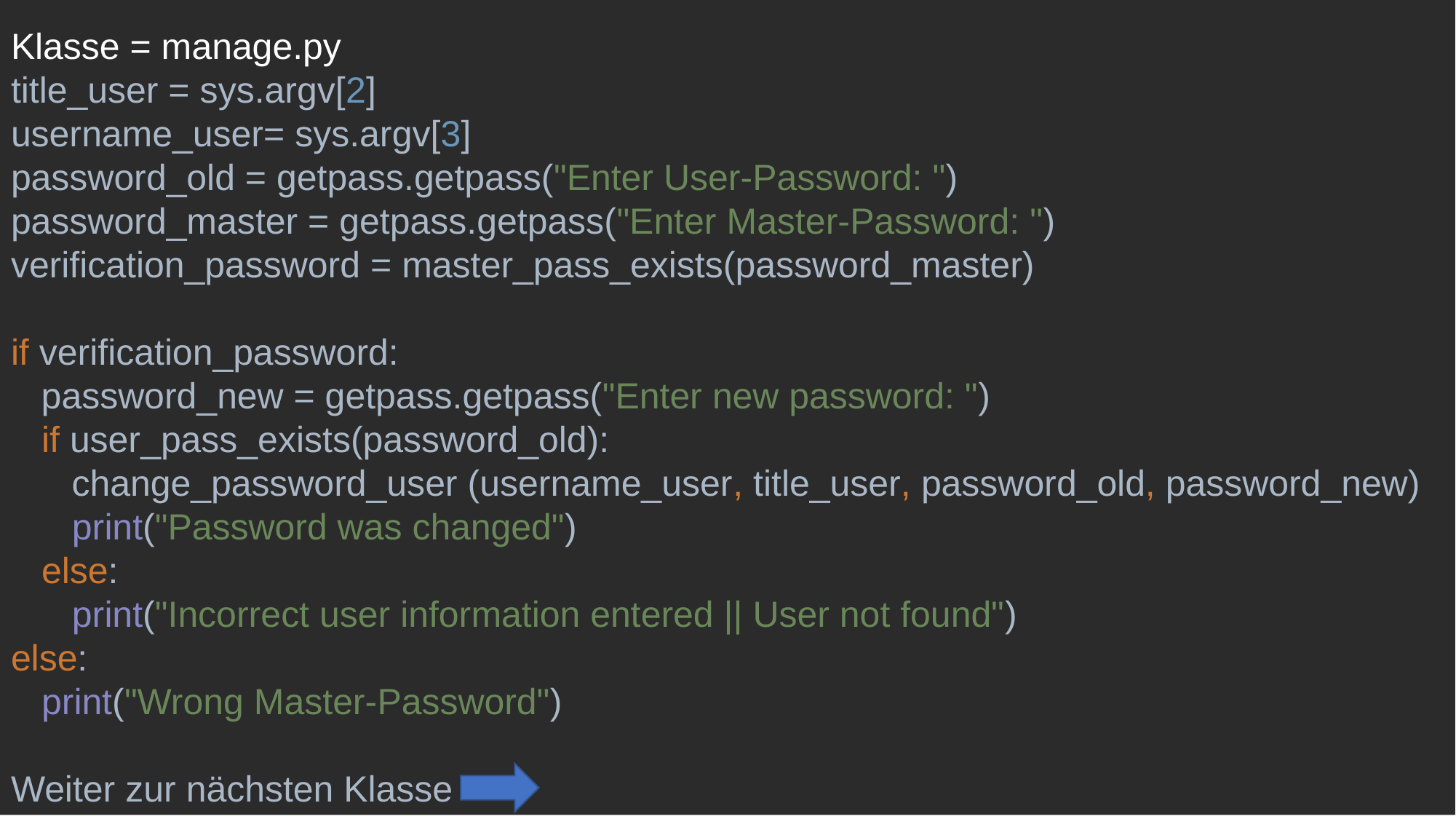

Klasse = manage.py
title_user = sys.argv[2]
username_user= sys.argv[3]
password_old = getpass.getpass("Enter User-Password: ")
password_master = getpass.getpass("Enter Master-Password: ")
verification_password = master_pass_exists(password_master)
if verification_password:
   password_new = getpass.getpass("Enter new password: ")
   if user_pass_exists(password_old):
      change_password_user (username_user, title_user, password_old, password_new)
      print("Password was changed")
   else:
      print("Incorrect user information entered || User not found")
else:
   print("Wrong Master-Password")
Weiter zur nächsten Klasse
#